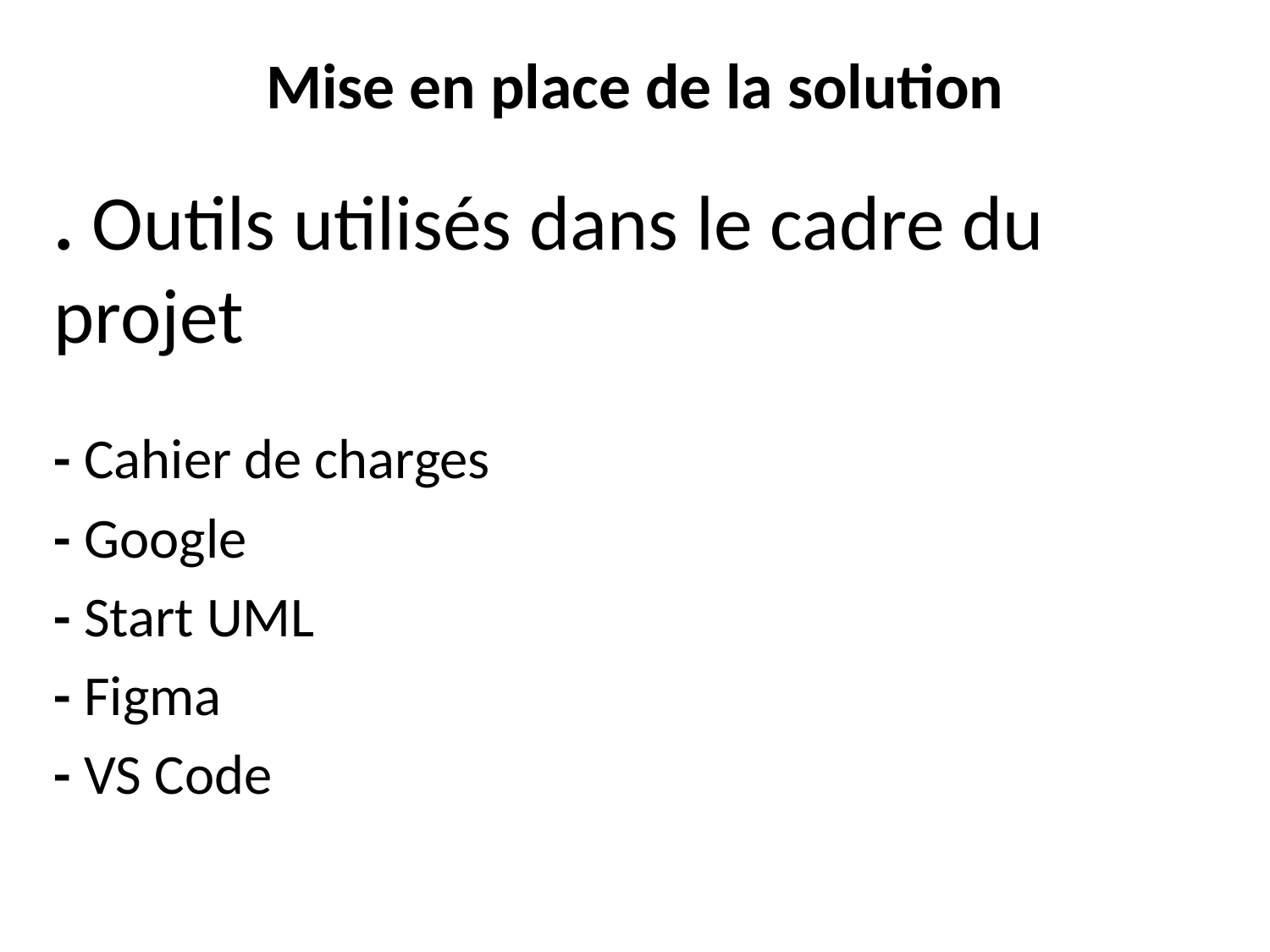

# Mise en place de la solution
. Outils utilisés dans le cadre du projet
- Cahier de charges
- Google
- Start UML
- Figma
- VS Code